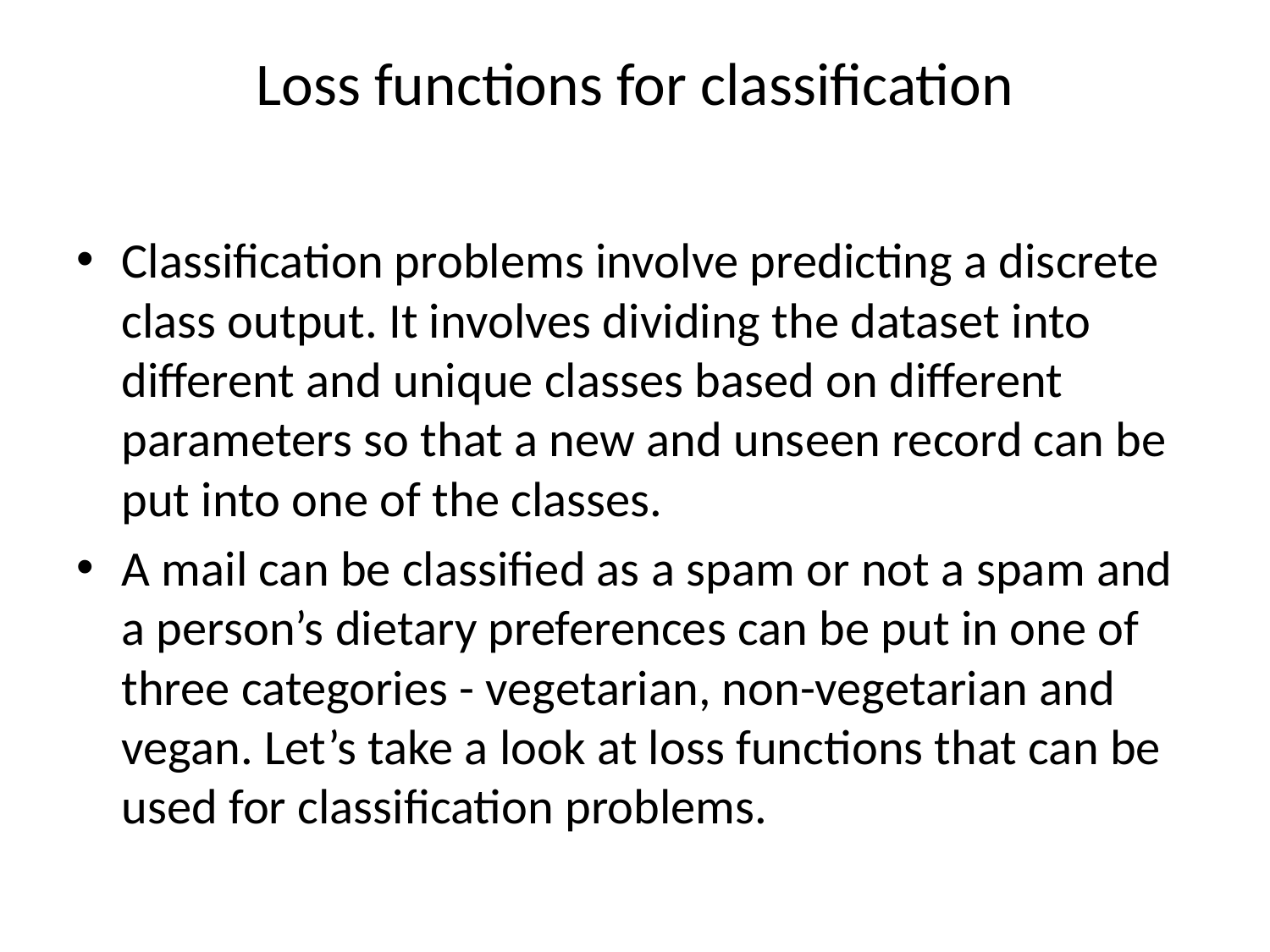

# Loss functions for classification
Classification problems involve predicting a discrete class output. It involves dividing the dataset into different and unique classes based on different parameters so that a new and unseen record can be put into one of the classes.
A mail can be classified as a spam or not a spam and a person’s dietary preferences can be put in one of three categories - vegetarian, non-vegetarian and vegan. Let’s take a look at loss functions that can be used for classification problems.